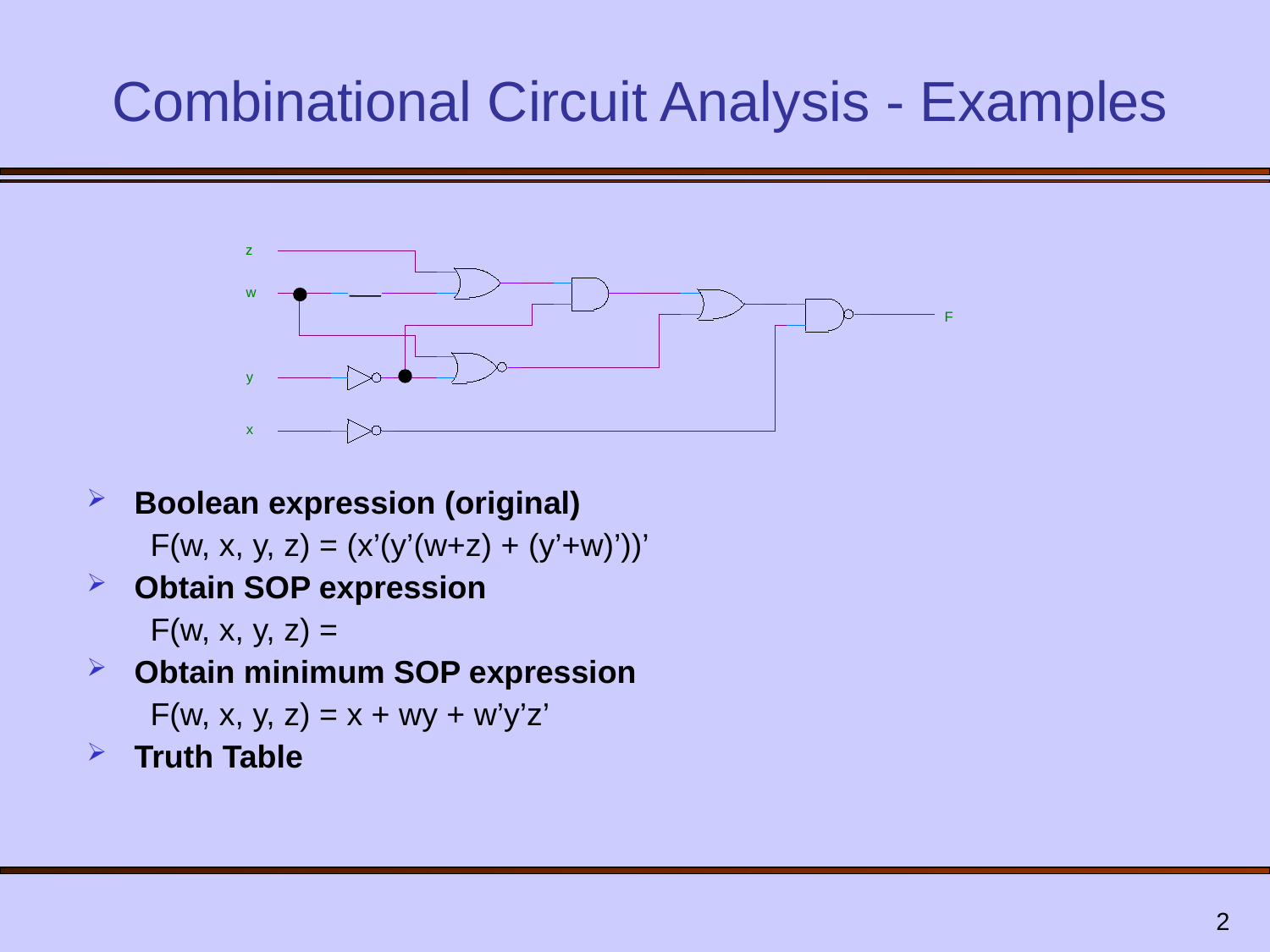

# Combinational Circuit Analysis - Examples

z

w

F

y

x

Boolean expression (original)
F(w, x, y, z) = (x’(y’(w+z) + (y’+w)’))’
Obtain SOP expression
F(w, x, y, z) =
Obtain minimum SOP expression
F(w, x, y, z) = x + wy + w’y’z’
Truth Table
2